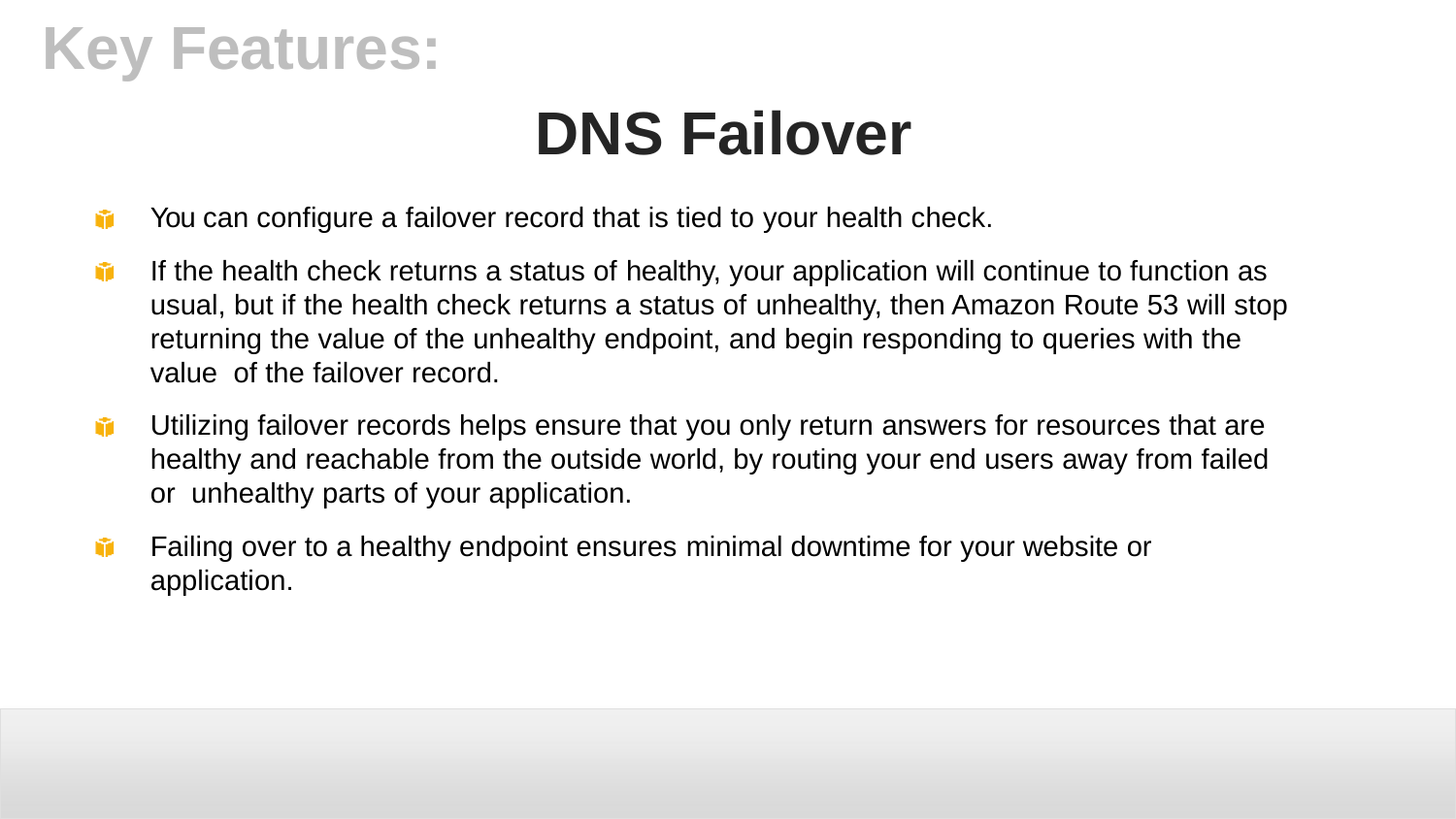

# Key Features:
DNS Failover
You can configure a failover record that is tied to your health check.
If the health check returns a status of healthy, your application will continue to function as  usual, but if the health check returns a status of unhealthy, then Amazon Route 53 will stop  returning the value of the unhealthy endpoint, and begin responding to queries with the value  of the failover record.
Utilizing failover records helps ensure that you only return answers for resources that are  healthy and reachable from the outside world, by routing your end users away from failed or  unhealthy parts of your application.
Failing over to a healthy endpoint ensures minimal downtime for your website or application.